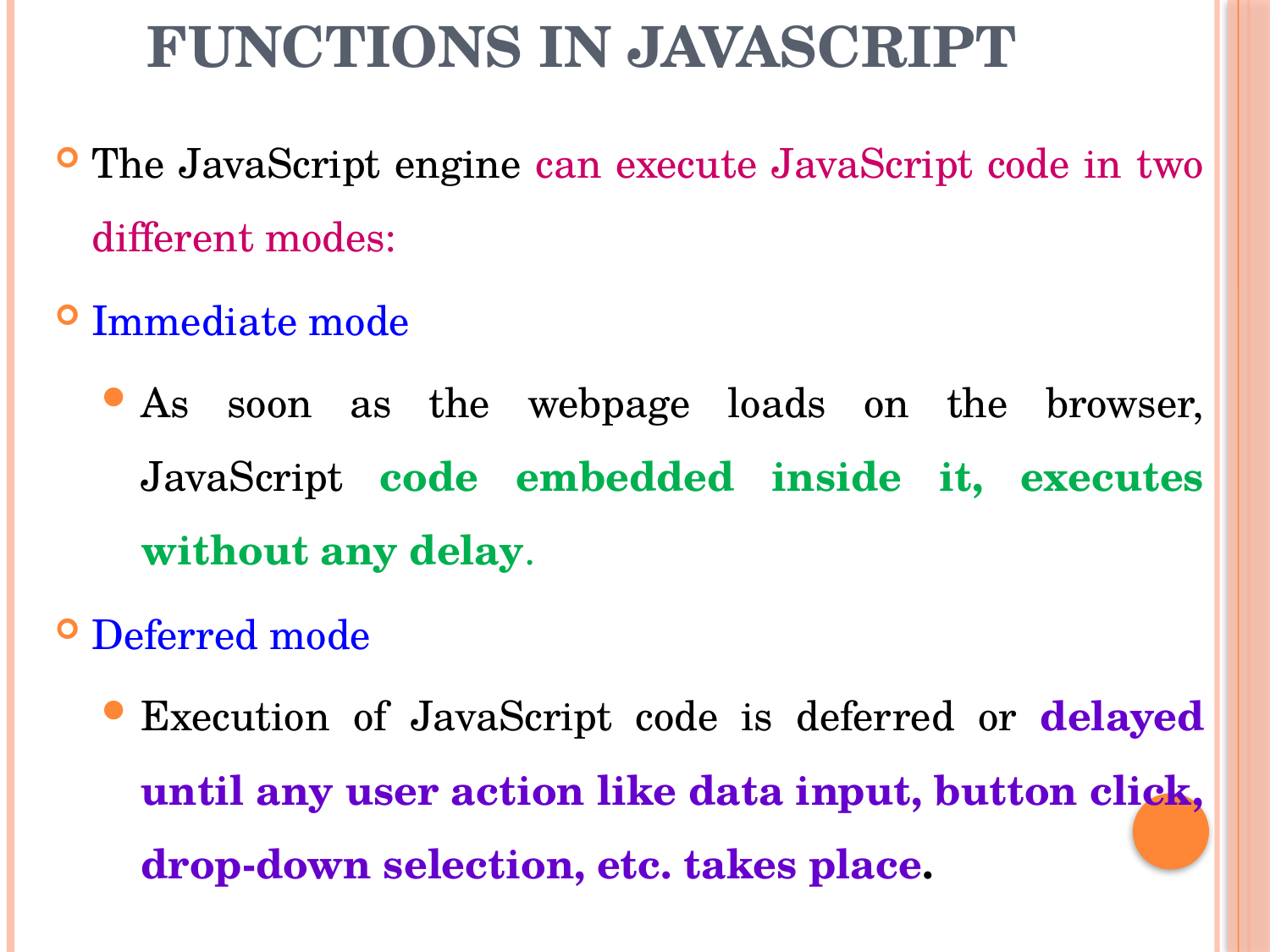

# Functions in JavaScript
The JavaScript engine can execute JavaScript code in two different modes:
Immediate mode
As soon as the webpage loads on the browser, JavaScript code embedded inside it, executes without any delay.
Deferred mode
Execution of JavaScript code is deferred or delayed until any user action like data input, button click, drop-down selection, etc. takes place.